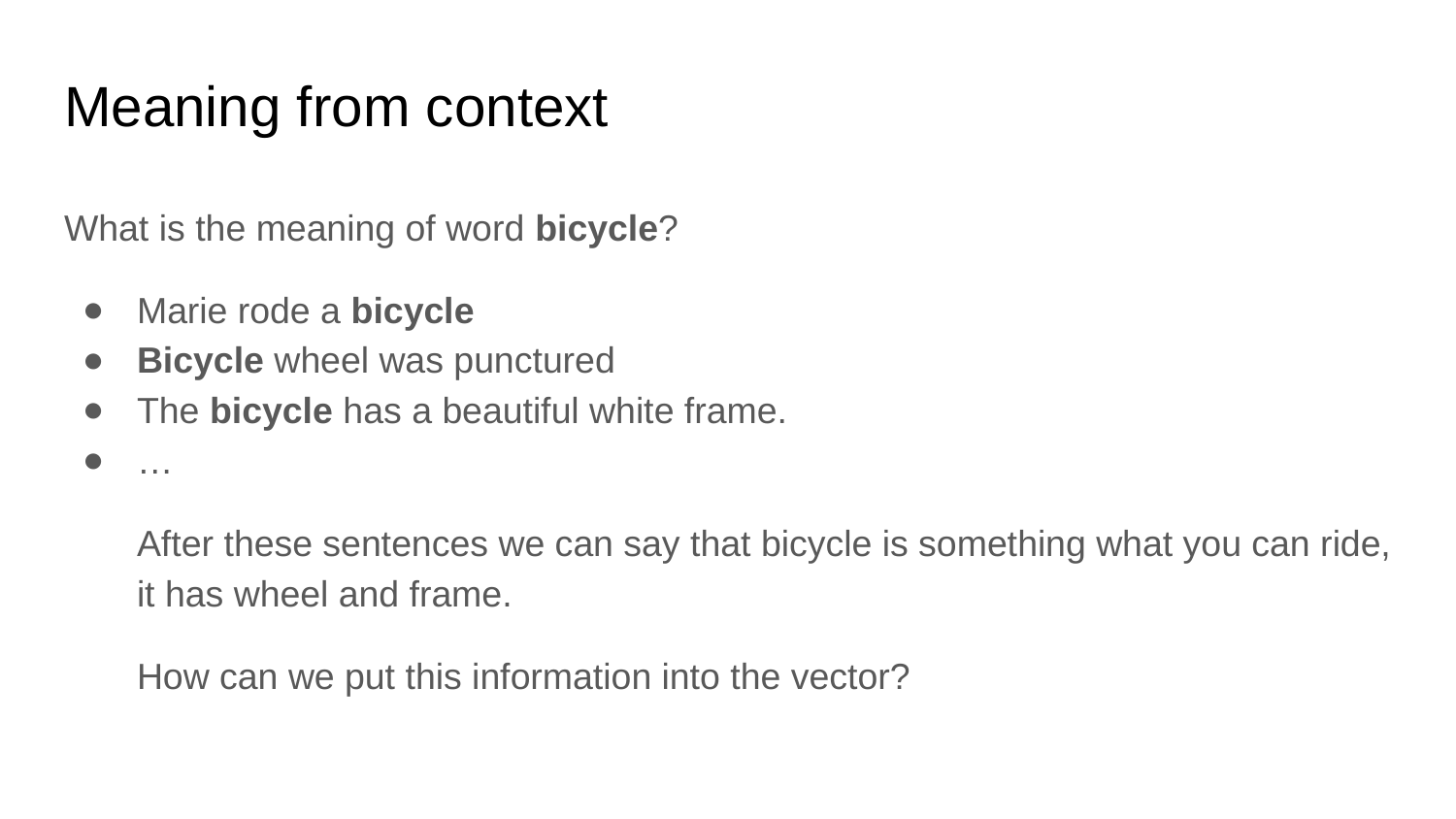

# Meaning from context
What is the meaning of word bicycle?
Marie rode a bicycle
Bicycle wheel was punctured
The bicycle has a beautiful white frame.
…
After these sentences we can say that bicycle is something what you can ride, it has wheel and frame.
How can we put this information into the vector?